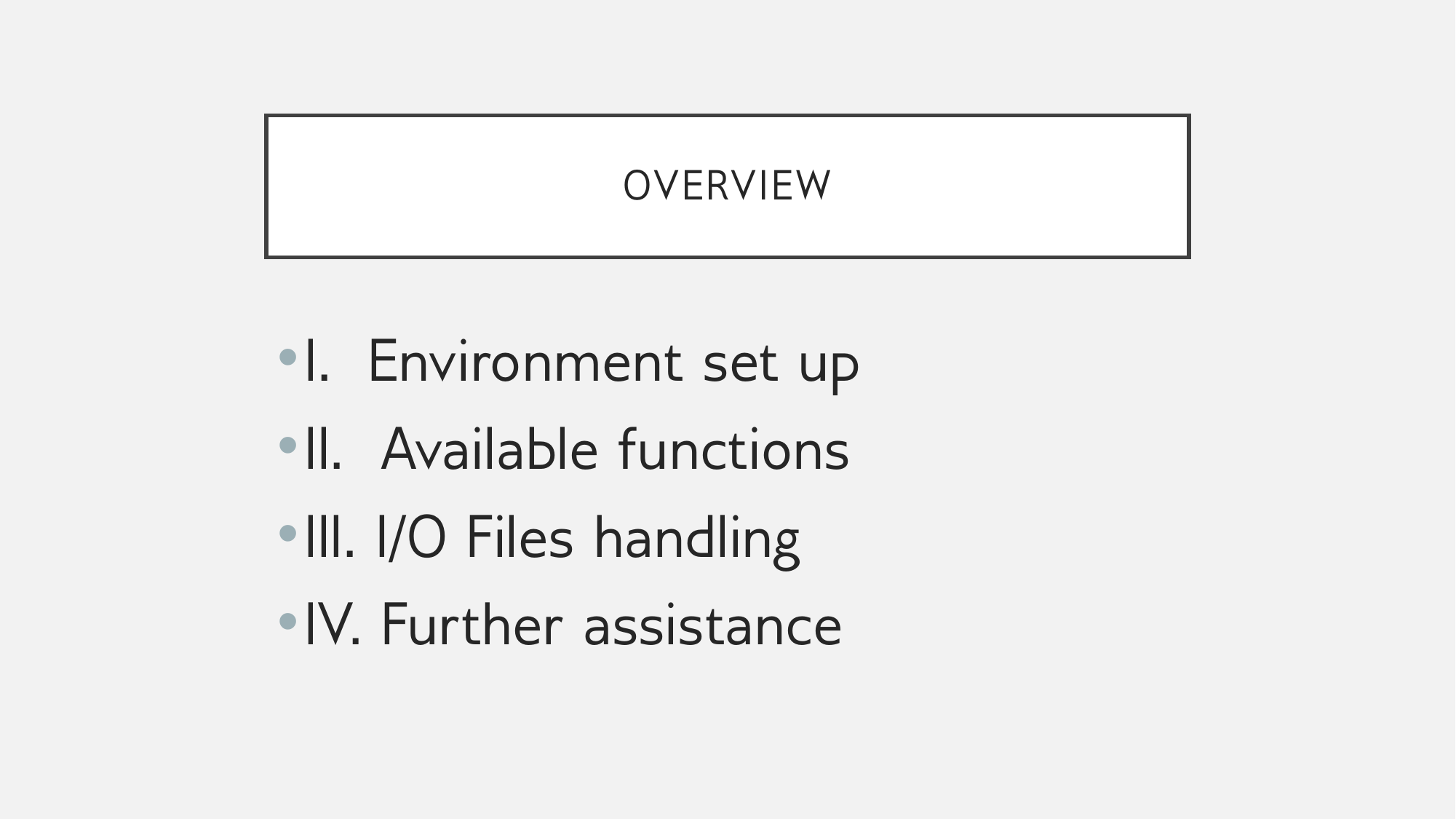

# Overview
I.  Environment set up
II.  Available functions
III. I/O Files handling
IV. Further assistance